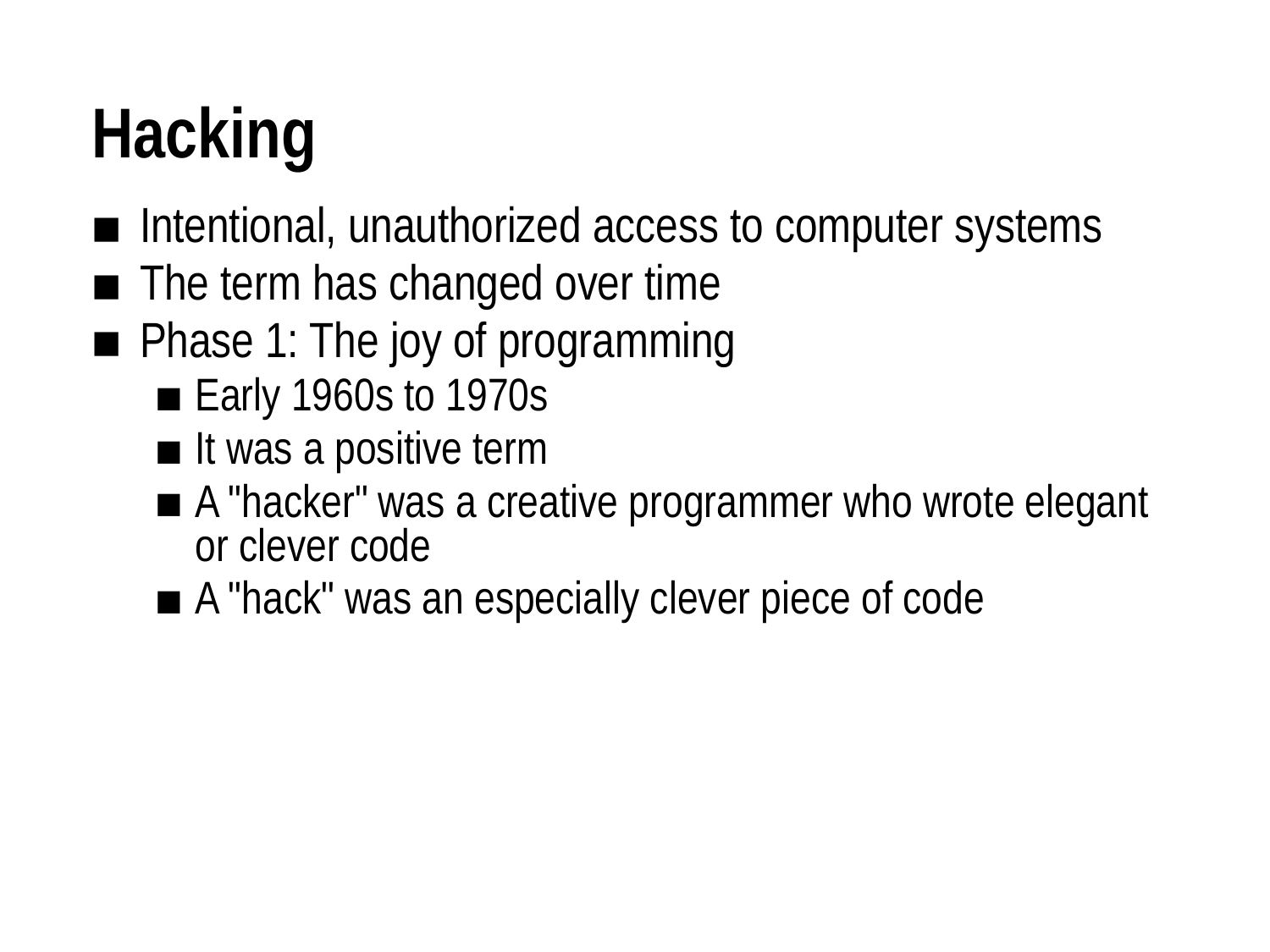

# Hacking
Intentional, unauthorized access to computer systems
The term has changed over time
Phase 1: The joy of programming
Early 1960s to 1970s
It was a positive term
A "hacker" was a creative programmer who wrote elegant or clever code
A "hack" was an especially clever piece of code
Introduction to Online Crime